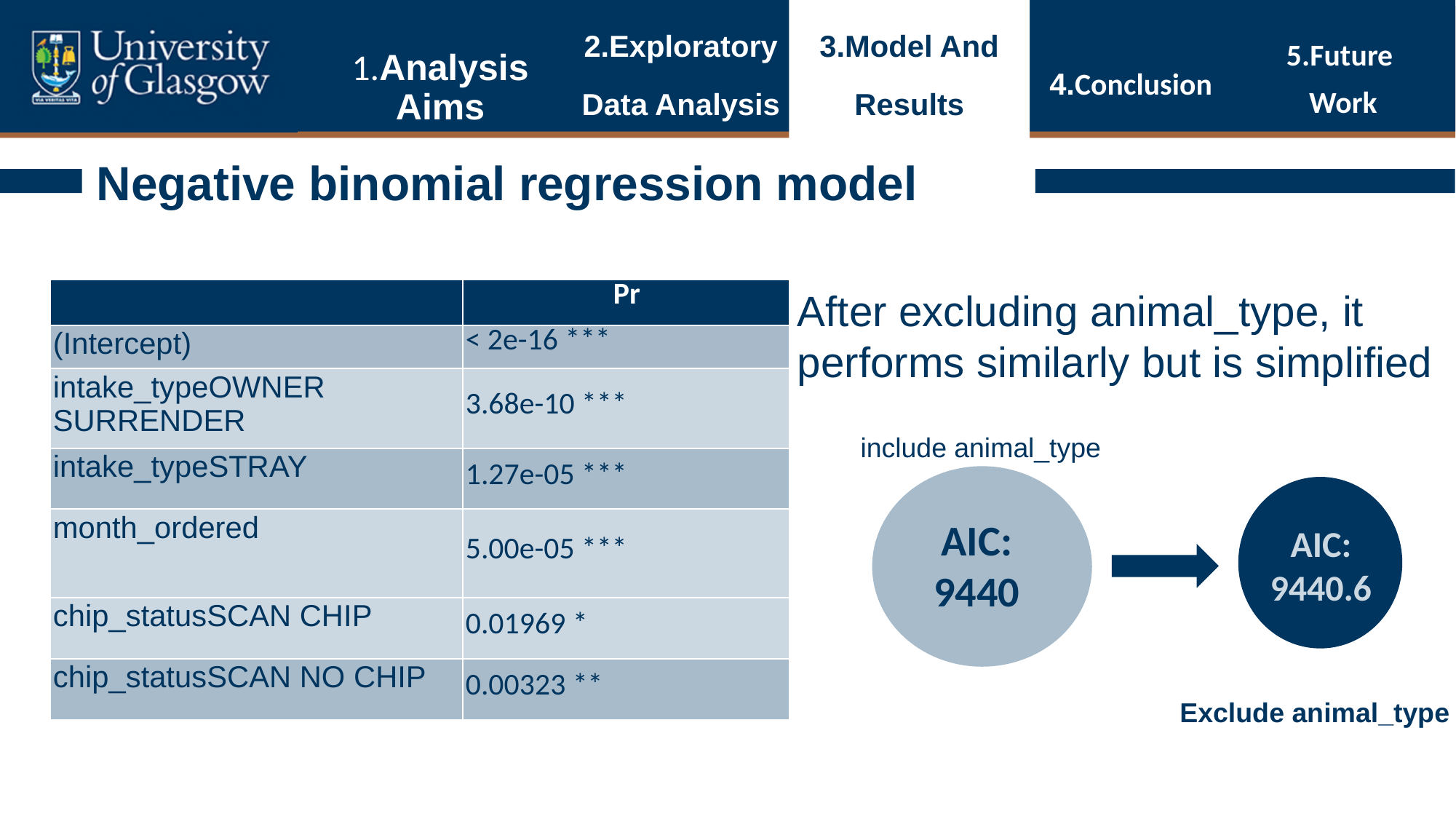

3.Model And Results

1.Analysis Aims
2.Exploratory Data Analysis
4.Conclusion
5.Future
Work
# Negative binomial regression model

After excluding animal_type, it performs similarly but is simplified
|  | Pr |
| --- | --- |
| (Intercept) | < 2e-16 \*\*\* |
| intake\_typeOWNER SURRENDER | 3.68e-10 \*\*\* |
| intake\_typeSTRAY | 1.27e-05 \*\*\* |
| month\_ordered | 5.00e-05 \*\*\* |
| chip\_statusSCAN CHIP | 0.01969 \* |
| chip\_statusSCAN NO CHIP | 0.00323 \*\* |
include animal_type

AIC:
9440

AIC:
9440.6

Exclude animal_type